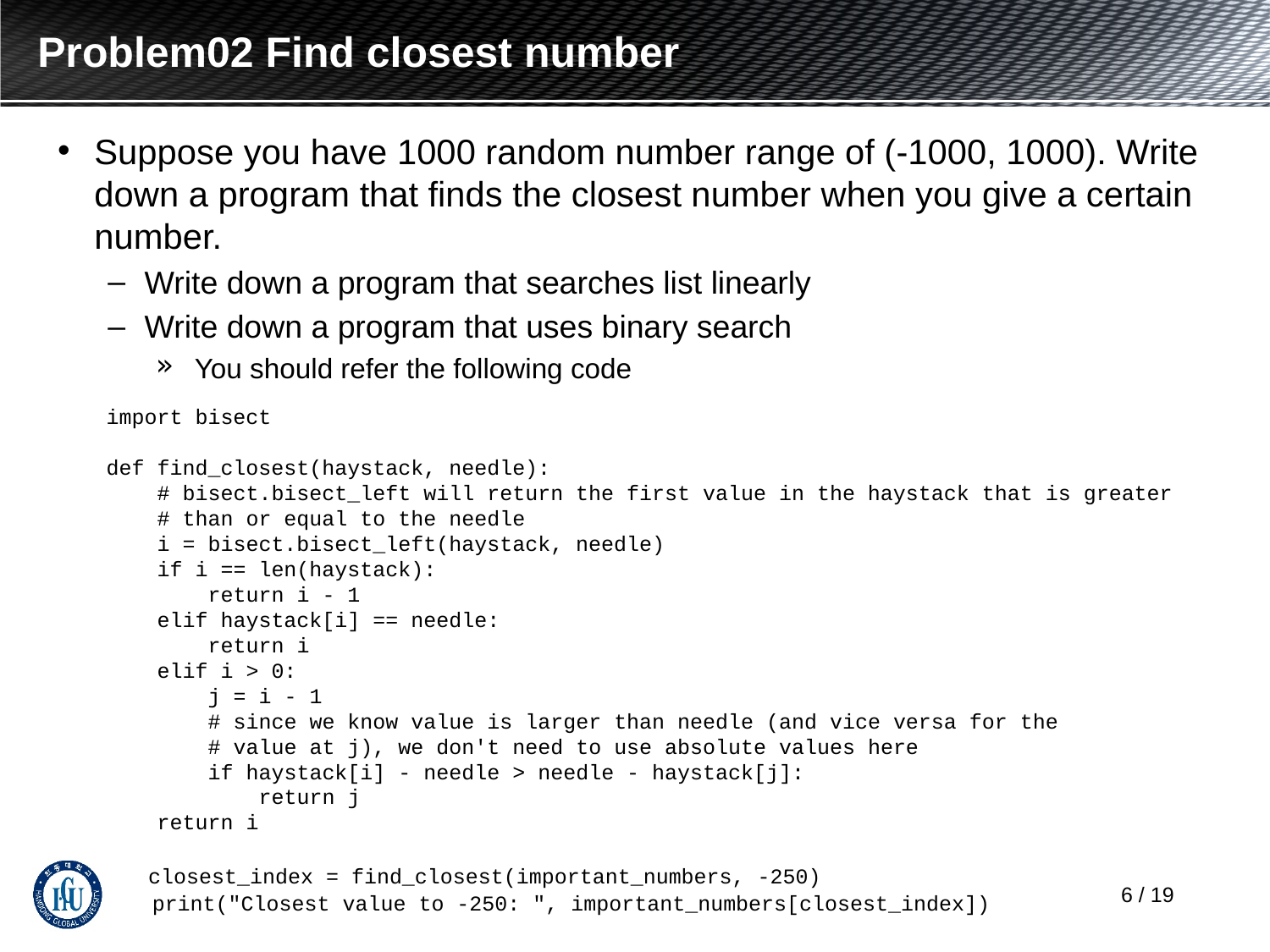

# Problem02 Find closest number
Suppose you have 1000 random number range of (-1000, 1000). Write down a program that finds the closest number when you give a certain number.
Write down a program that searches list linearly
Write down a program that uses binary search
You should refer the following code

import bisect

def find_closest(haystack, needle):
    # bisect.bisect_left will return the first value in the haystack that is greater
    # than or equal to the needle
    i = bisect.bisect_left(haystack, needle)
    if i == len(haystack):
        return i - 1
    elif haystack[i] == needle:
        return i
    elif i > 0:
        j = i - 1
        # since we know value is larger than needle (and vice versa for the
        # value at j), we don't need to use absolute values here
        if haystack[i] - needle > needle - haystack[j]:
            return j
    return i
 closest_index = find_closest(important_numbers, -250)
 print("Closest value to -250: ", important_numbers[closest_index])